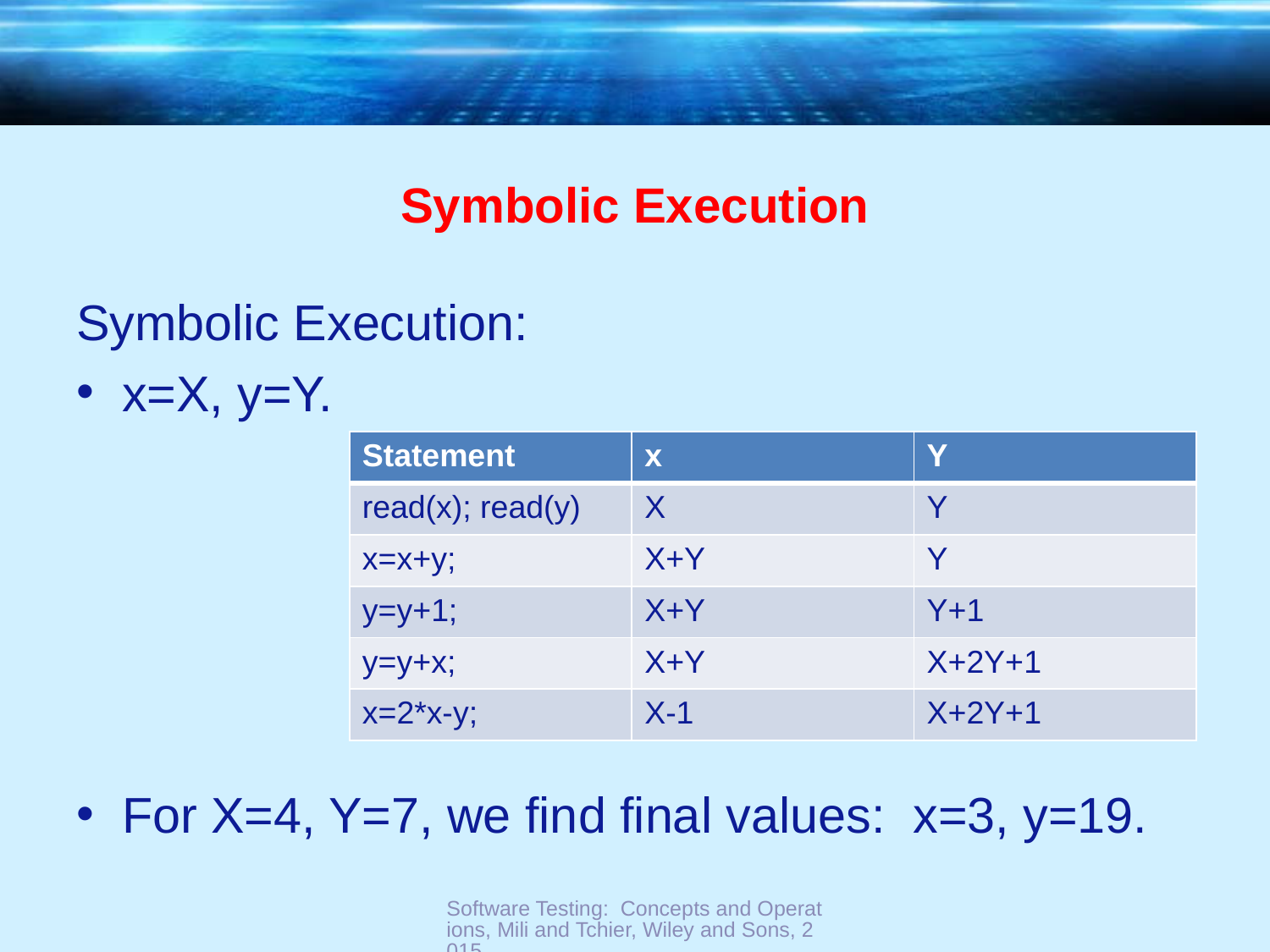

# Symbolic Execution
Symbolic Execution:
x=X, y=Y.

For X=4, Y=7, we find final values:  x=3, y=19.

| Statement | x | Y |
| --- | --- | --- |
| read(x); read(y) | X | Y |
| x=x+y; | X+Y | Y |
| y=y+1; | X+Y | Y+1 |
| y=y+x; | X+Y | X+2Y+1 |
| x=2\*x-y; | X-1 | X+2Y+1 |
Software Testing:  Concepts and Operations, Mili and Tchier, Wiley and Sons, 2015